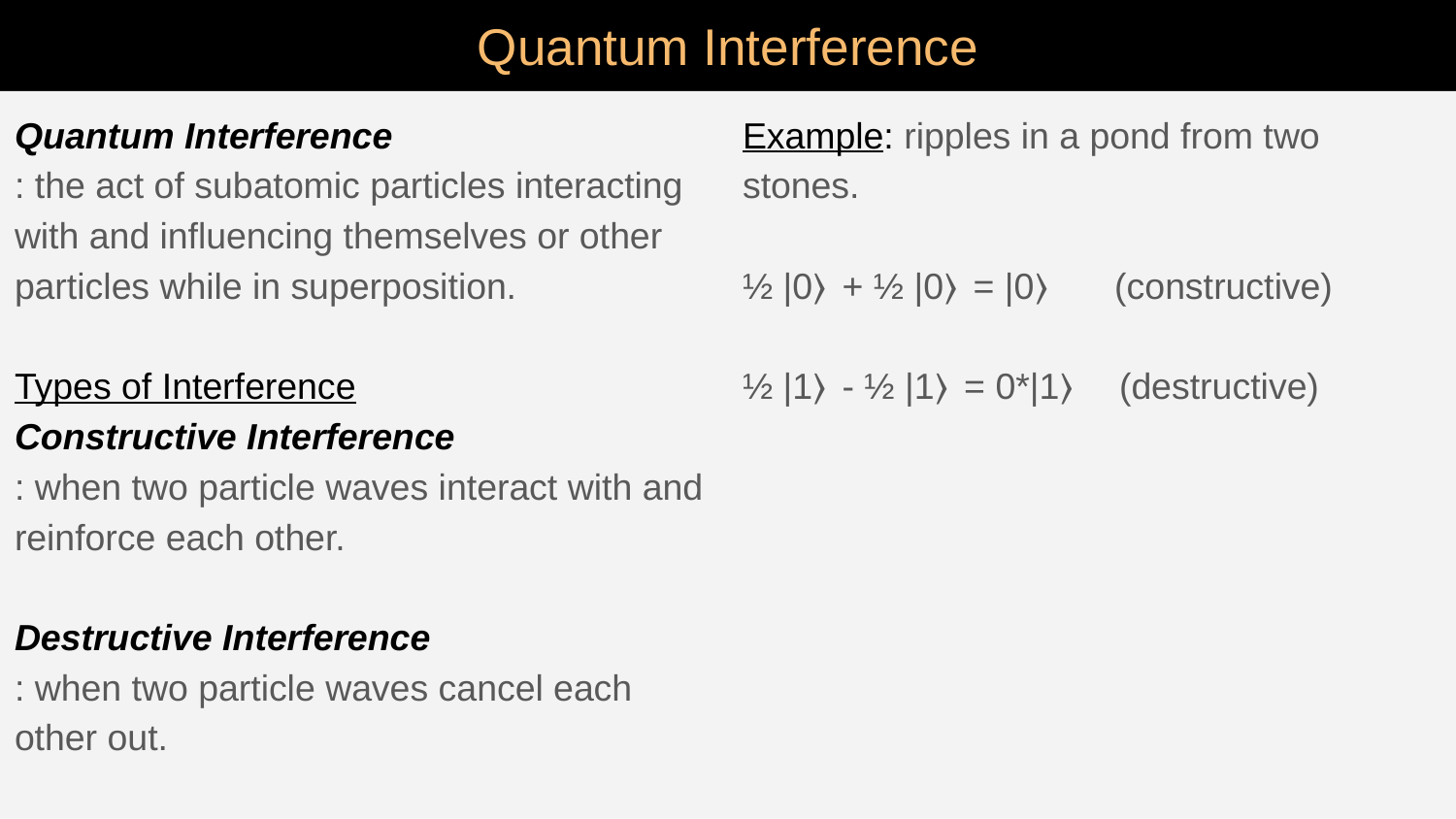

# Quantum Interference
Quantum Interference
: the act of subatomic particles interacting with and influencing themselves or other particles while in superposition.

Types of Interference
Constructive Interference
: when two particle waves interact with and reinforce each other.

Destructive Interference
: when two particle waves cancel each other out.
Example: ripples in a pond from two stones.

½ |0〉 + ½ |0〉 = |0〉      (constructive)

½ |1〉 - ½ |1〉 = 0*|1〉    (destructive)